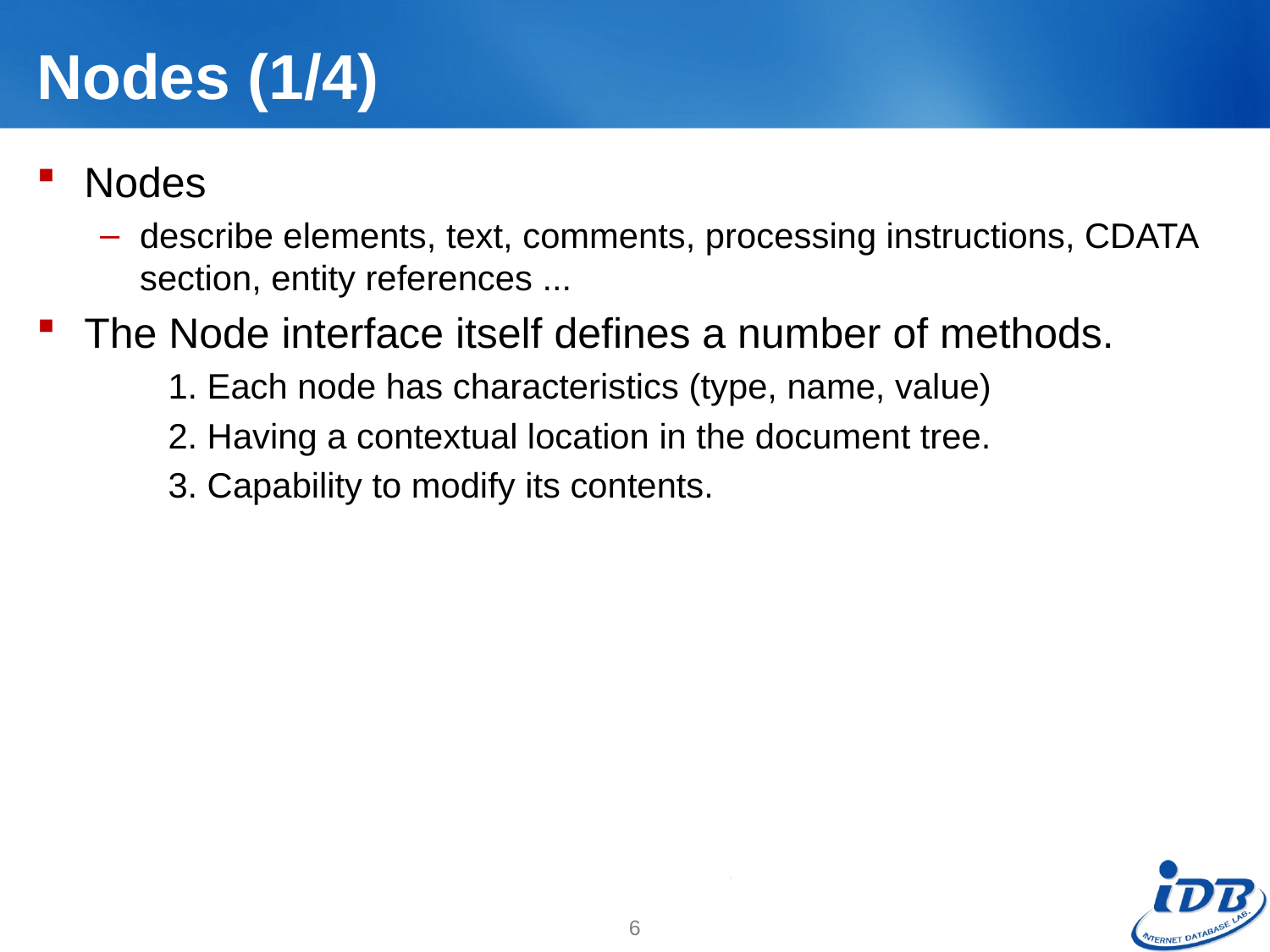

# Nodes (1/4)
Nodes
describe elements, text, comments, processing instructions, CDATA section, entity references ...
The Node interface itself defines a number of methods.
       1. Each node has characteristics (type, name, value)
       2. Having a contextual location in the document tree.
       3. Capability to modify its contents.
6